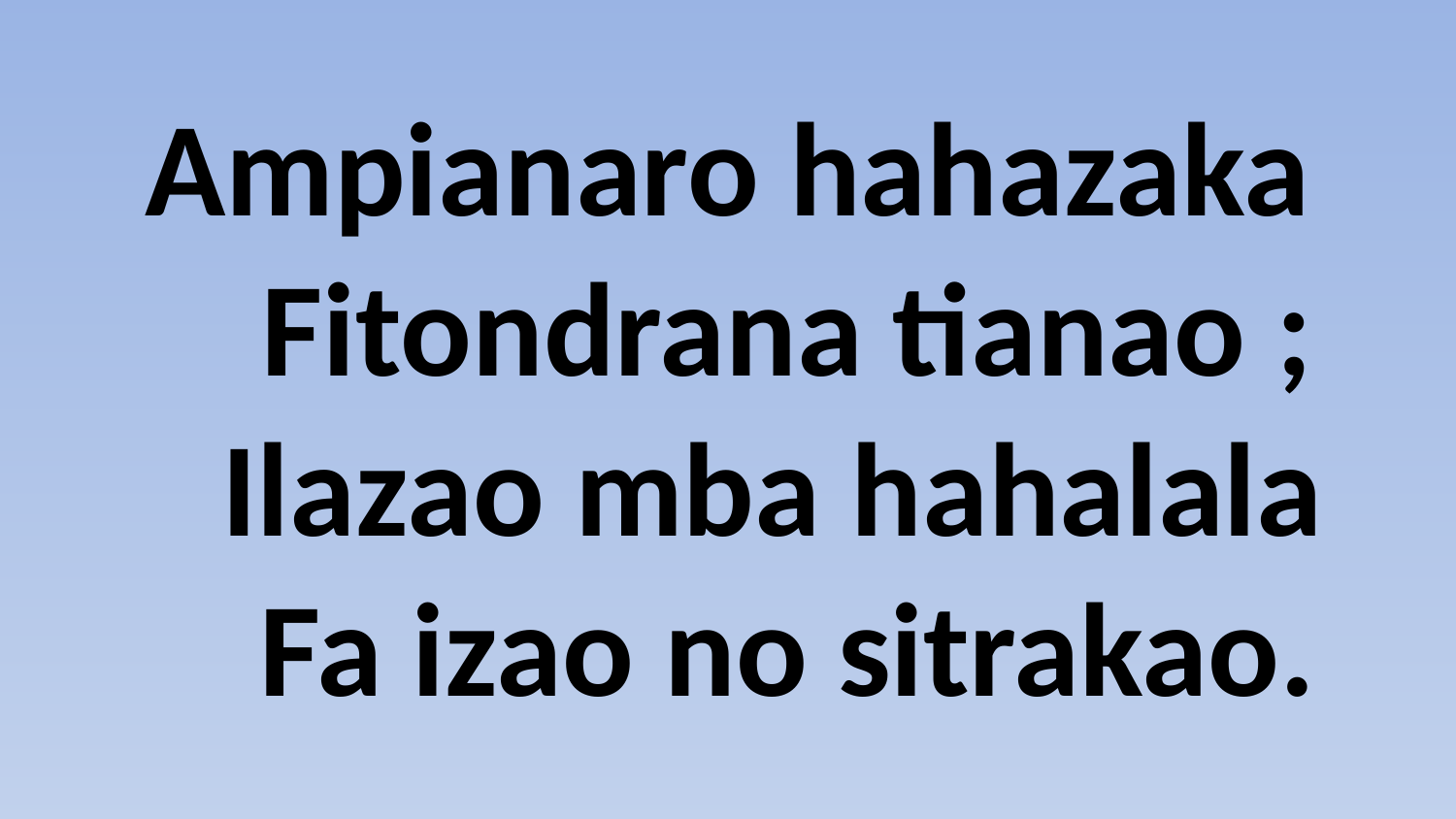

# Ampianaro hahazaka Fitondrana tianao ; Ilazao mba hahalala Fa izao no sitrakao.